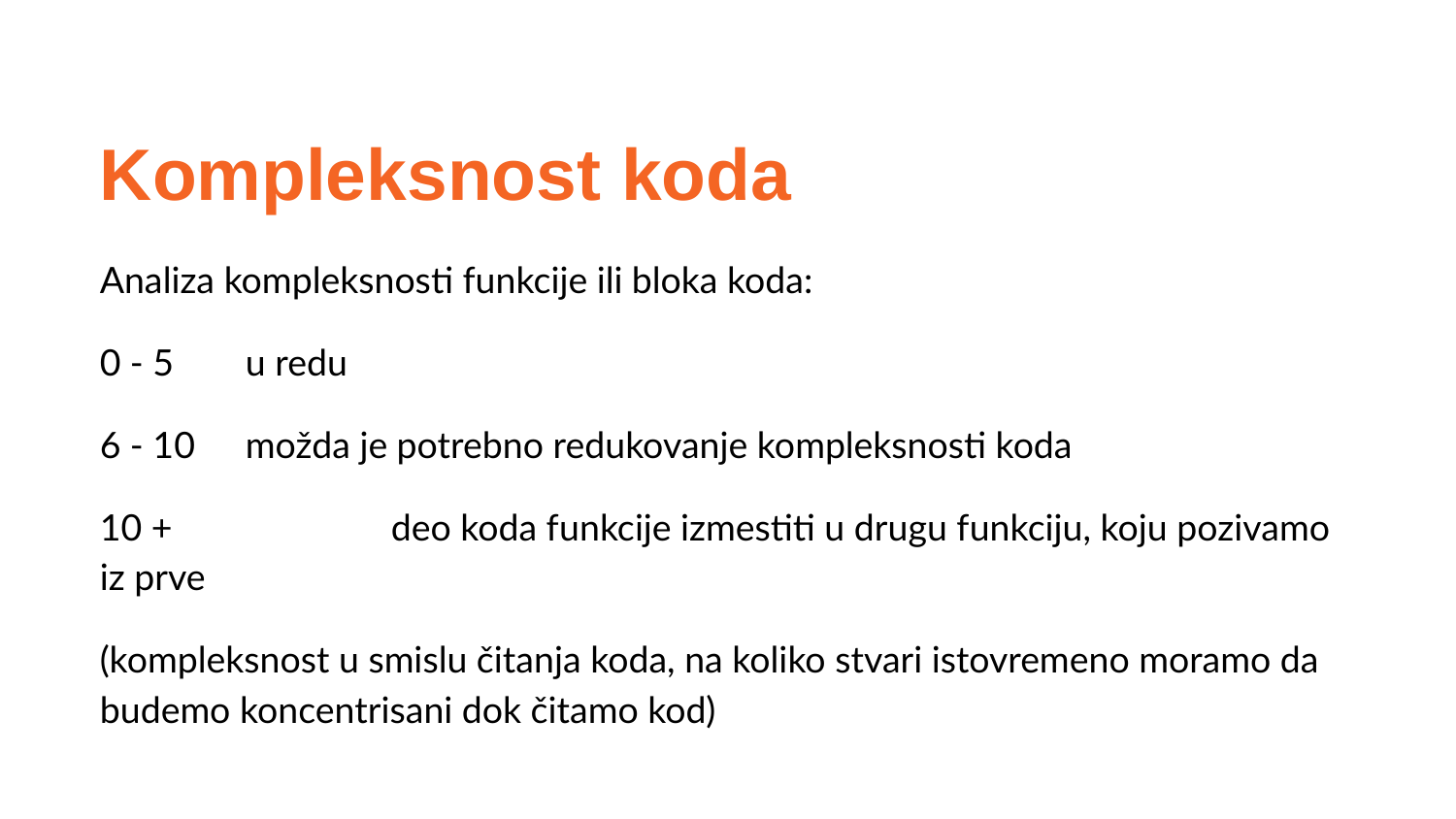

Kompleksnost koda
Analiza kompleksnosti funkcije ili bloka koda:
0 - 5 	u redu
6 - 10 	možda je potrebno redukovanje kompleksnosti koda
10 +		deo koda funkcije izmestiti u drugu funkciju, koju pozivamo iz prve
(kompleksnost u smislu čitanja koda, na koliko stvari istovremeno moramo da budemo koncentrisani dok čitamo kod)